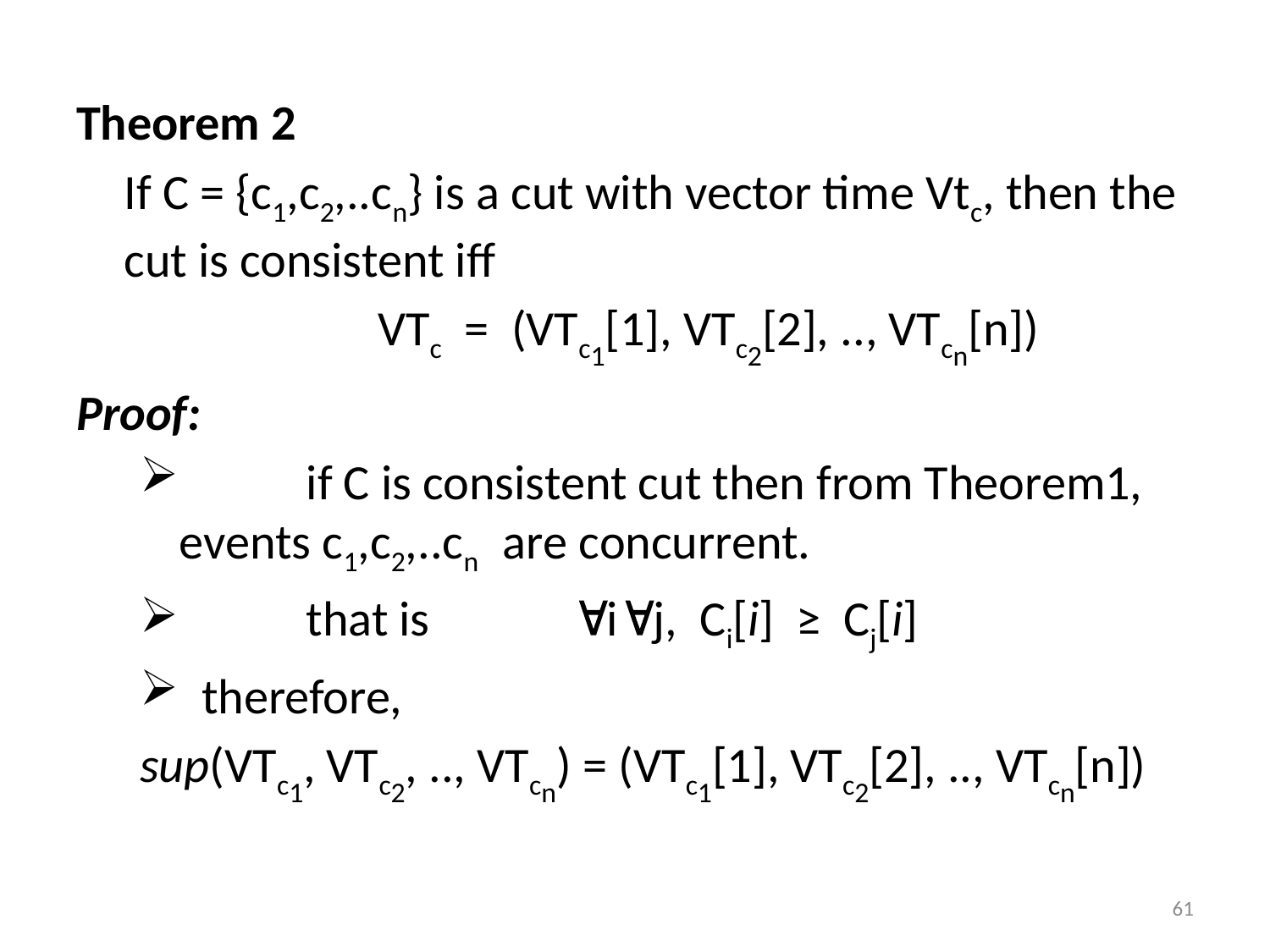

Theorem 2
	If C = {c1,c2,..cn} is a cut with vector time Vtc, then the cut is consistent iff
			VTc  =  (VTc1[1], VTc2[2], .., VTcn[n])
Proof:
	if C is consistent cut then from Theorem1, events c1,c2,..cn   are concurrent.
	that is		 ∀i∀j,  Ci[i]  ≥  Cj[i]
  therefore,
sup(VTc1, VTc2, .., VTcn) = (VTc1[1], VTc2[2], .., VTcn[n])

61